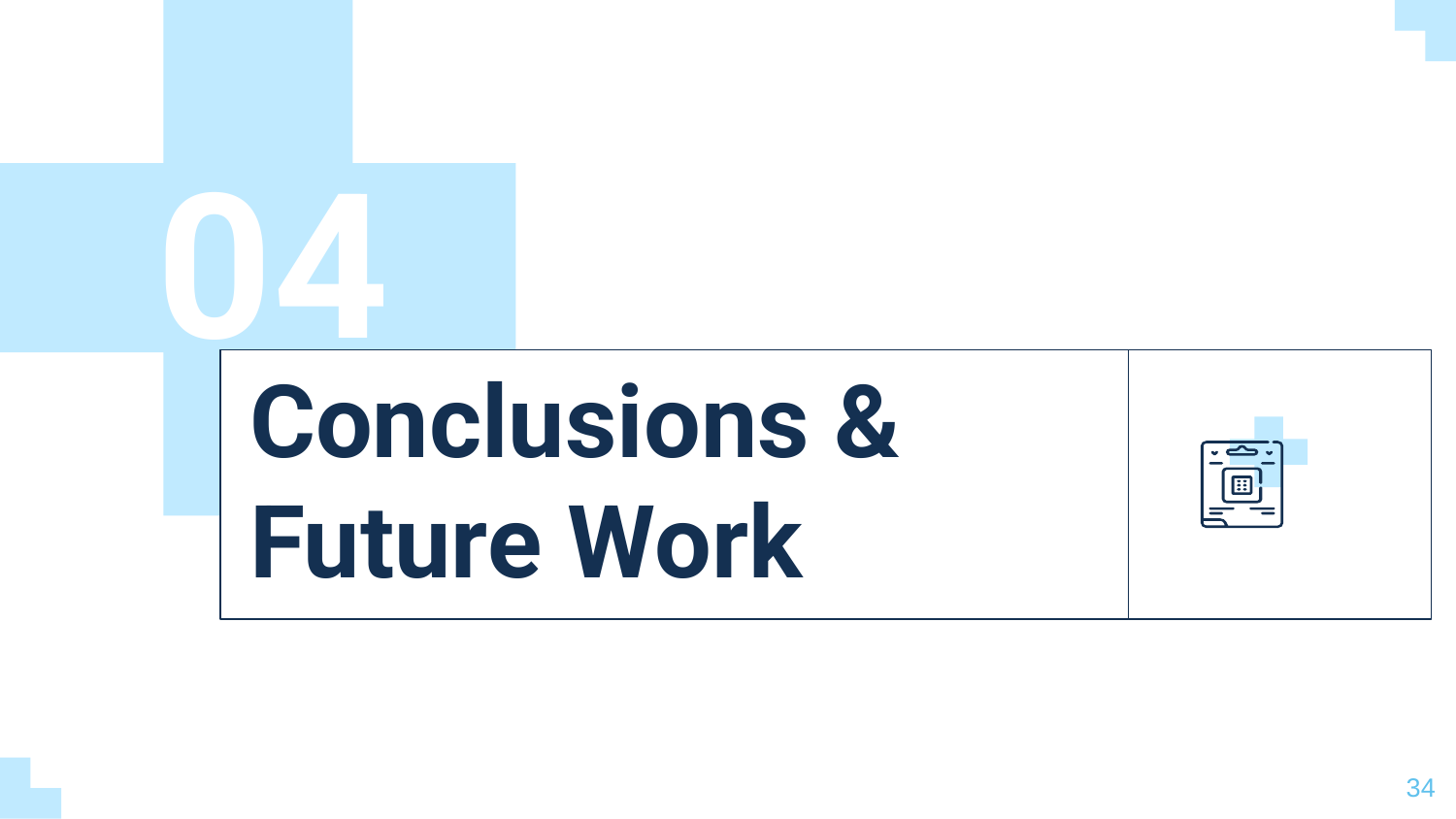

04
# Conclusions &  Future Work

34